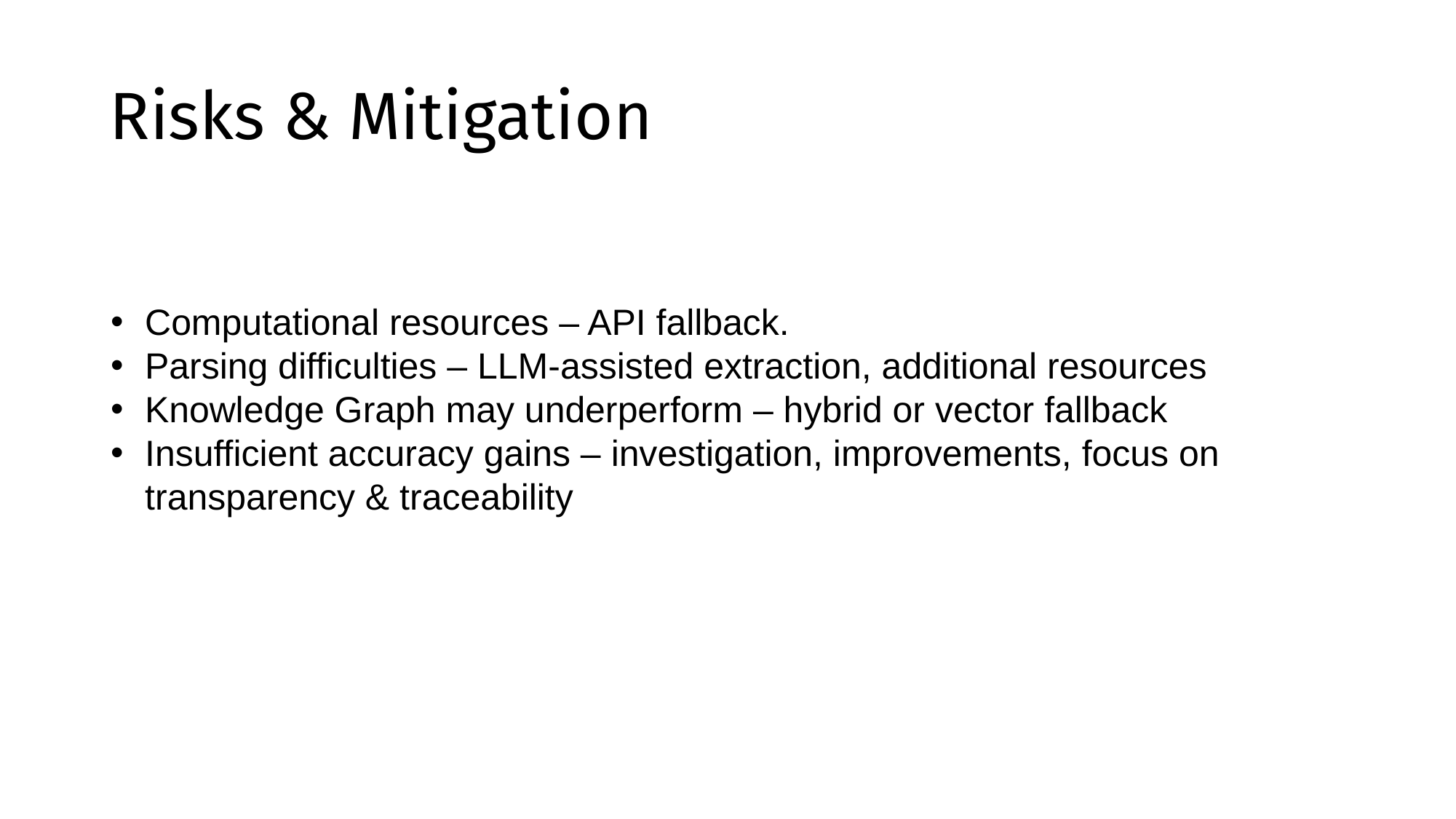

# Risks & Mitigation
Computational resources – API fallback.
Parsing difficulties – LLM-assisted extraction, additional resources
Knowledge Graph may underperform – hybrid or vector fallback
Insufficient accuracy gains – investigation, improvements, focus on transparency & traceability